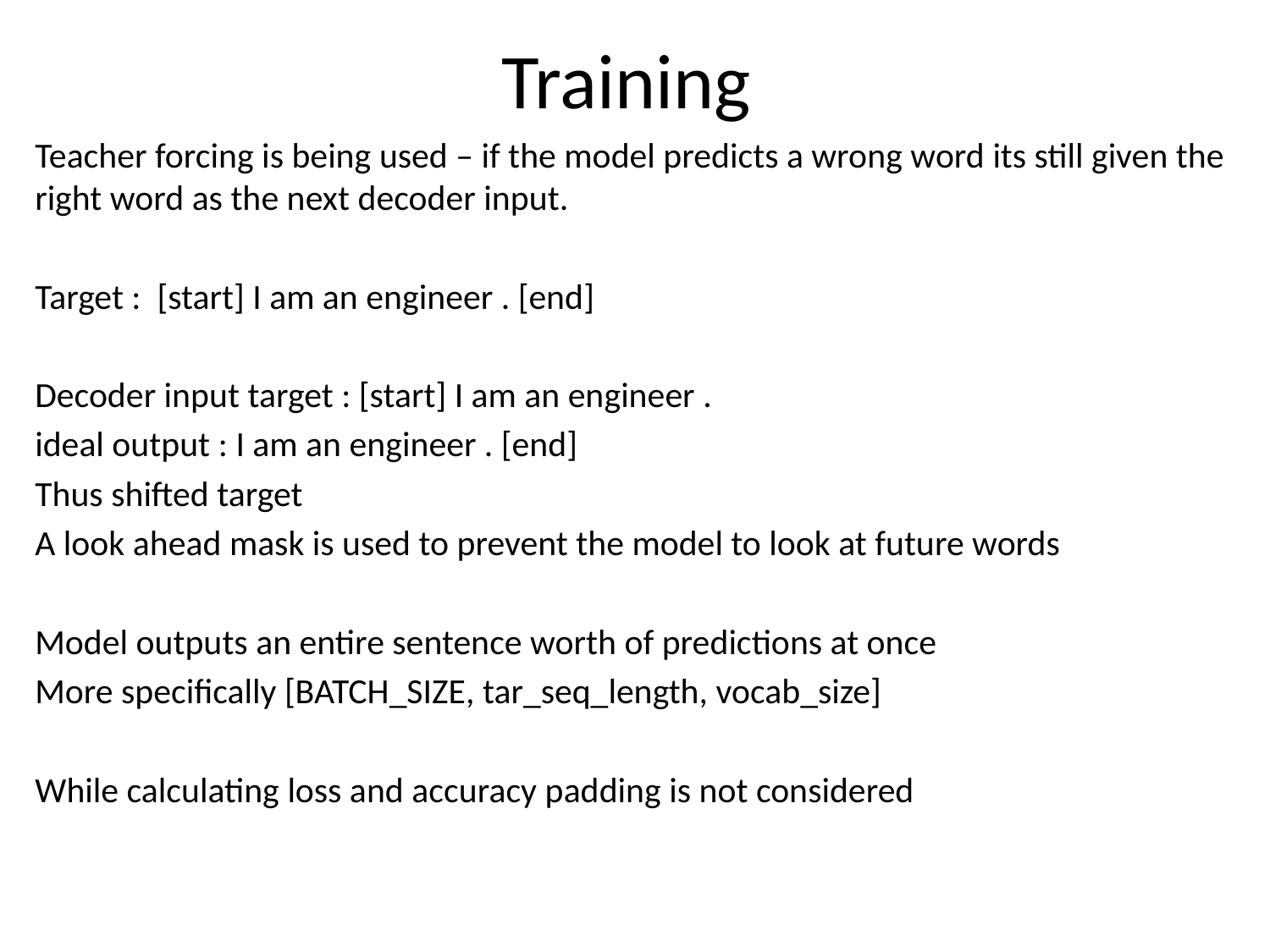

# Training
Teacher forcing is being used – if the model predicts a wrong word its still given the right word as the next decoder input.

Target :  [start] I am an engineer . [end]

Decoder input target : [start] I am an engineer .
ideal output : I am an engineer . [end]
Thus shifted target
A look ahead mask is used to prevent the model to look at future words

Model outputs an entire sentence worth of predictions at once
More specifically [BATCH_SIZE, tar_seq_length, vocab_size]

While calculating loss and accuracy padding is not considered